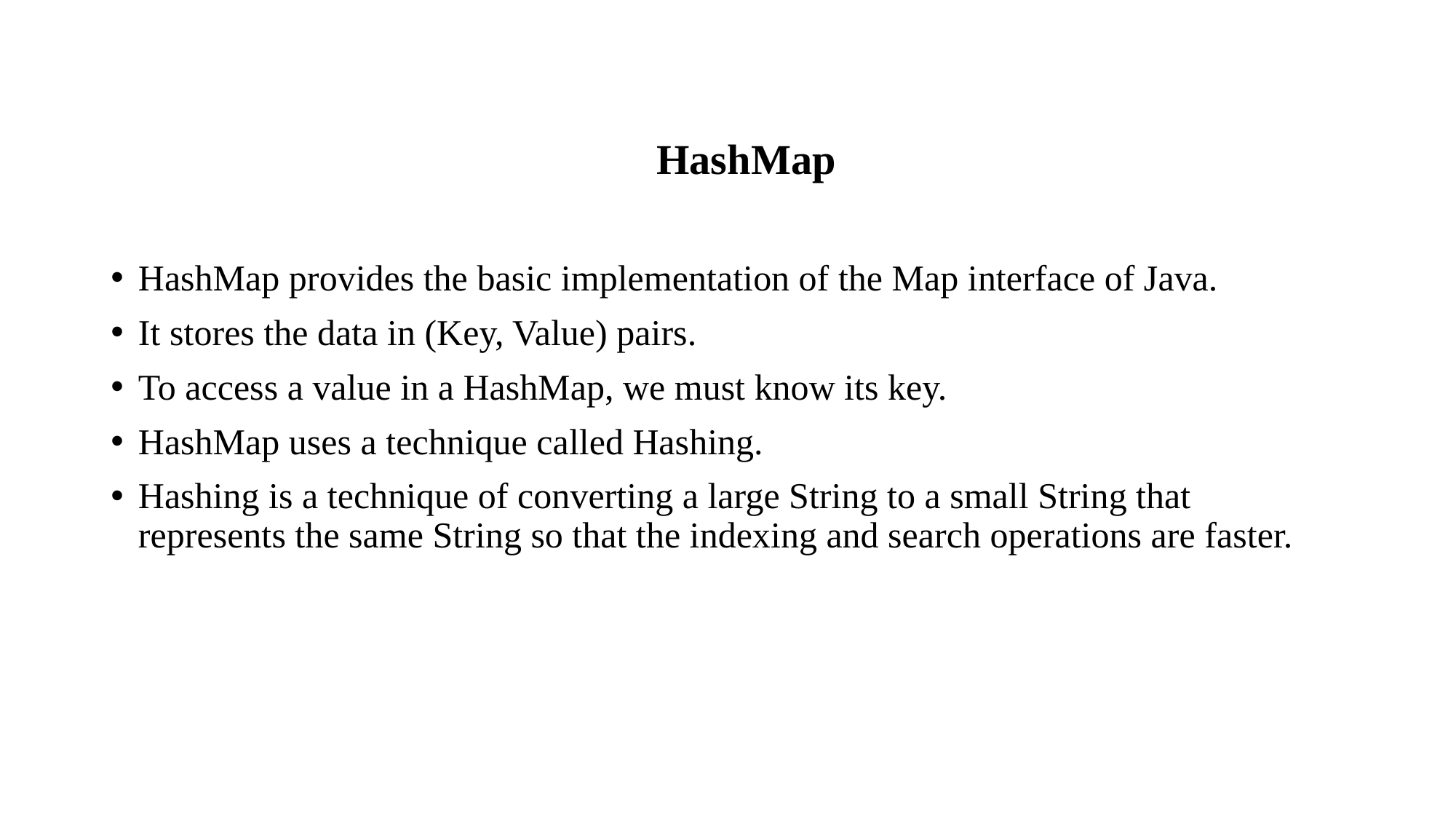

HashMap

HashMap provides the basic implementation of the Map interface of Java.
It stores the data in (Key, Value) pairs.
To access a value in a HashMap, we must know its key.
HashMap uses a technique called Hashing.
Hashing is a technique of converting a large String to a small String that represents the same String so that the indexing and search operations are faster.